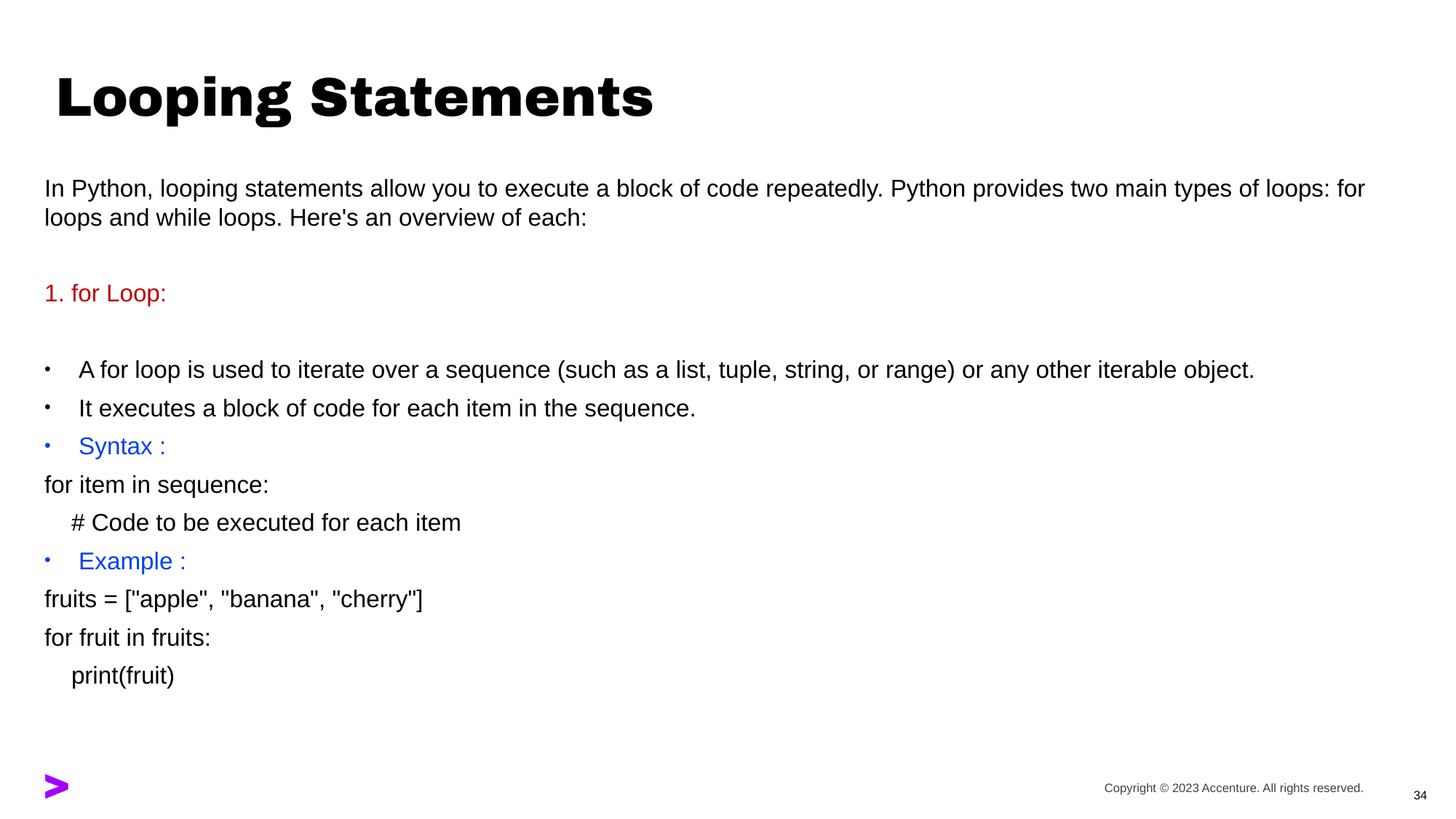

# Looping Statements
In Python, looping statements allow you to execute a block of code repeatedly. Python provides two main types of loops: for loops and while loops. Here's an overview of each:

1. for Loop:

A for loop is used to iterate over a sequence (such as a list, tuple, string, or range) or any other iterable object.
It executes a block of code for each item in the sequence.
Syntax :
for item in sequence:
    # Code to be executed for each item
Example :
fruits = ["apple", "banana", "cherry"]
for fruit in fruits:
    print(fruit)

34